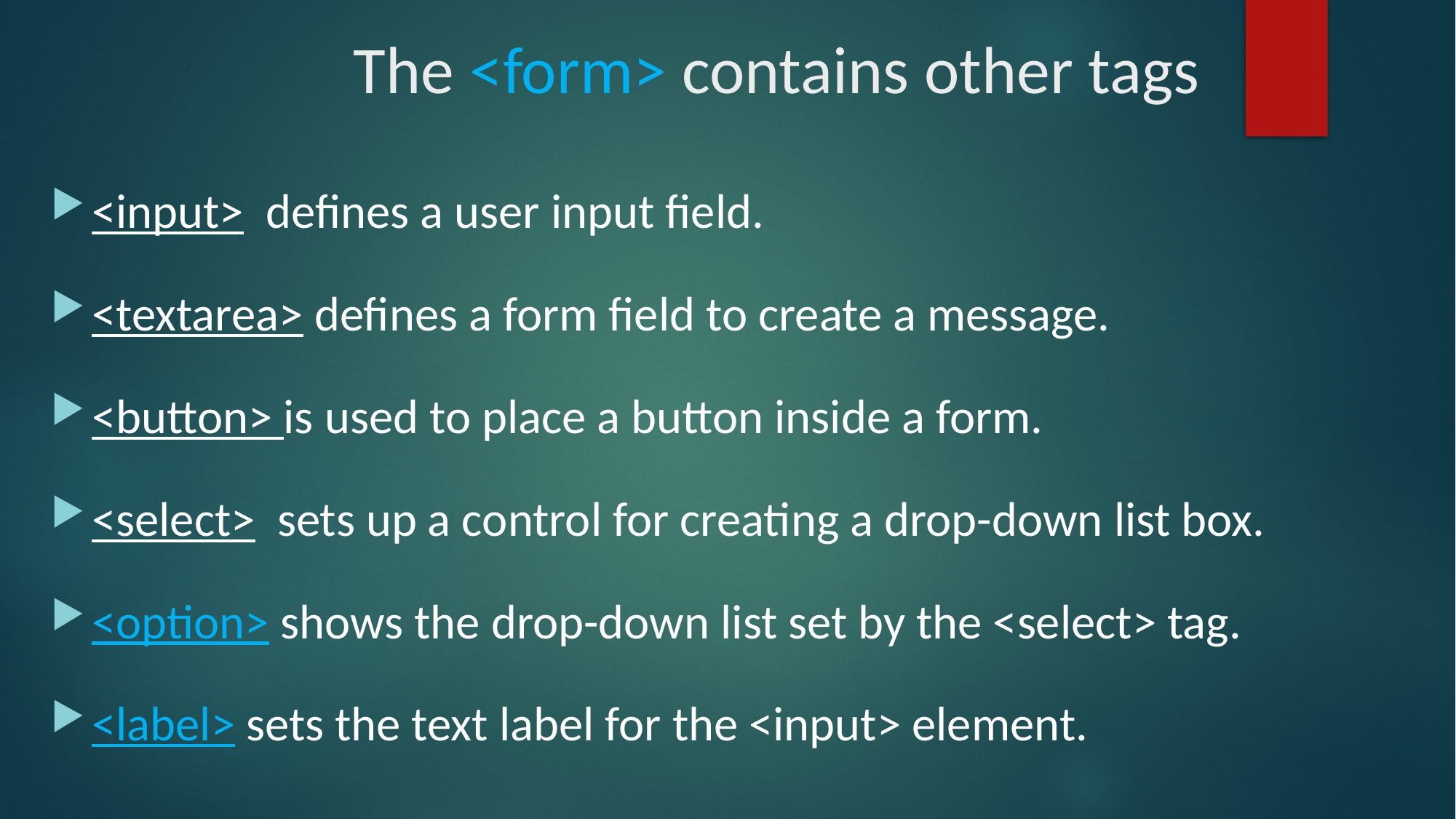

# The <form> contains other tags
<input>  defines a user input field.
<textarea> defines a form field to create a message.
<button> is used to place a button inside a form.
<select>  sets up a control for creating a drop-down list box.
<option> shows the drop-down list set by the <select> tag.
<label> sets the text label for the <input> element.